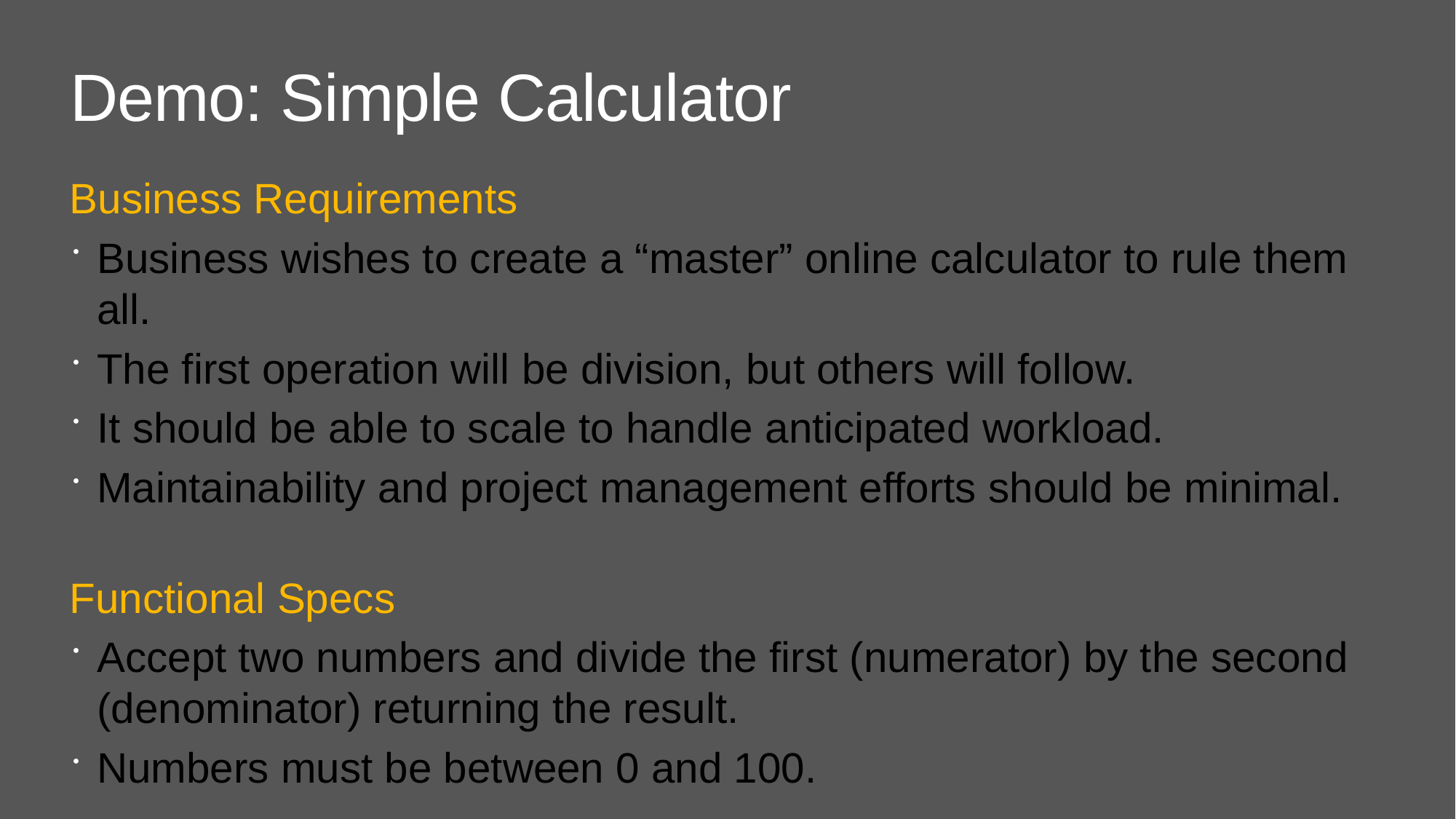

# Demo: Simple Calculator
Business Requirements
Business wishes to create a “master” online calculator to rule them all.
The first operation will be division, but others will follow.
It should be able to scale to handle anticipated workload.
Maintainability and project management efforts should be minimal.
Functional Specs
Accept two numbers and divide the first (numerator) by the second (denominator) returning the result.
Numbers must be between 0 and 100.